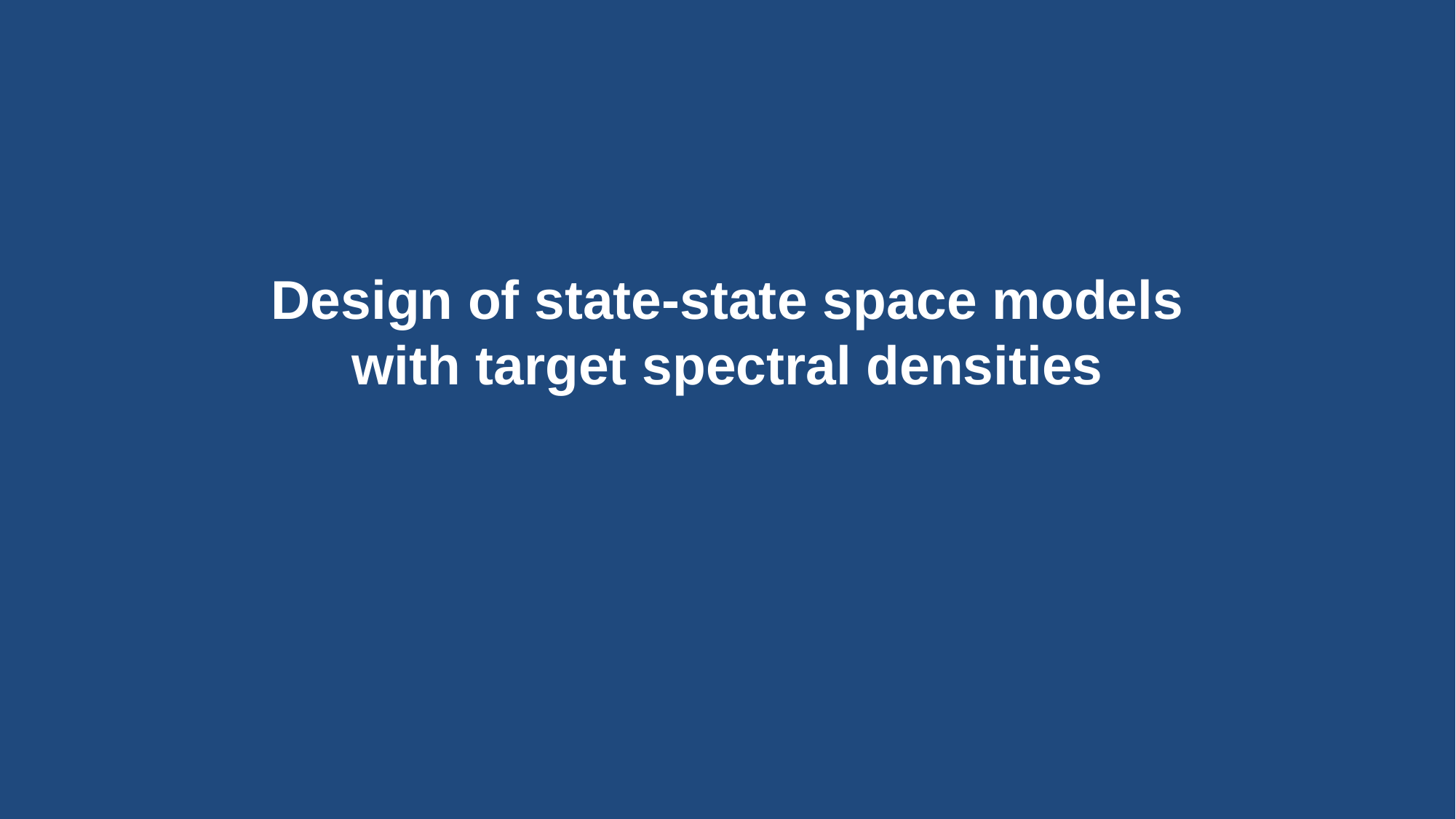

# Design of state-state space models with target spectral densities